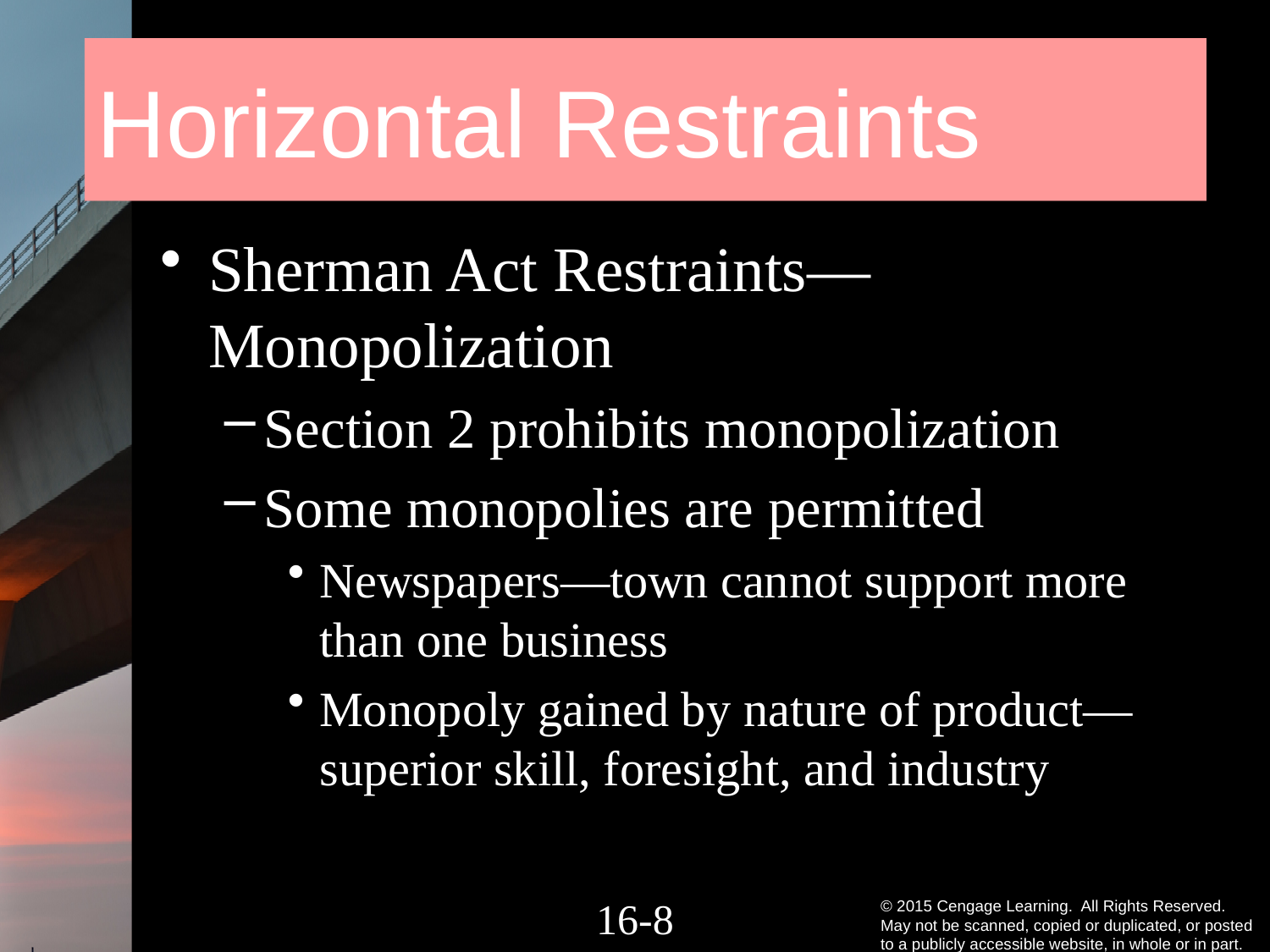

# Horizontal Restraints
Sherman Act Restraints—Monopolization
Section 2 prohibits monopolization
Some monopolies are permitted
Newspapers—town cannot support more than one business
Monopoly gained by nature of product—superior skill, foresight, and industry
16-8